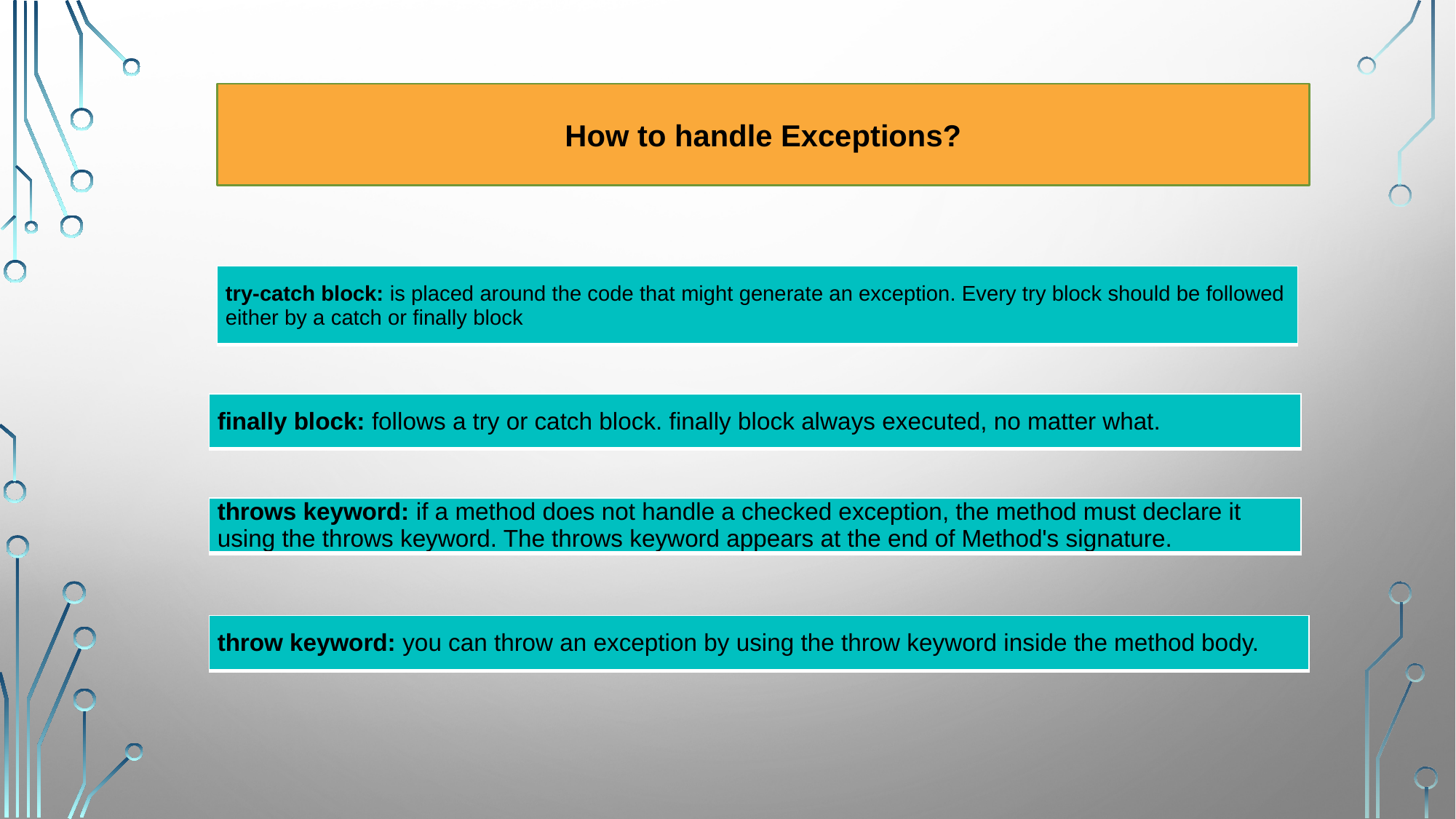

How to handle Exceptions?
| try-catch block: is placed around the code that might generate an exception. Every try block should be followed either by a catch or finally block |
| --- |
| finally block: follows a try or catch block. finally block always executed, no matter what. |
| --- |
| throws keyword: if a method does not handle a checked exception, the method must declare it using the throws keyword. The throws keyword appears at the end of Method's signature. |
| --- |
| throw keyword: you can throw an exception by using the throw keyword inside the method body. |
| --- |